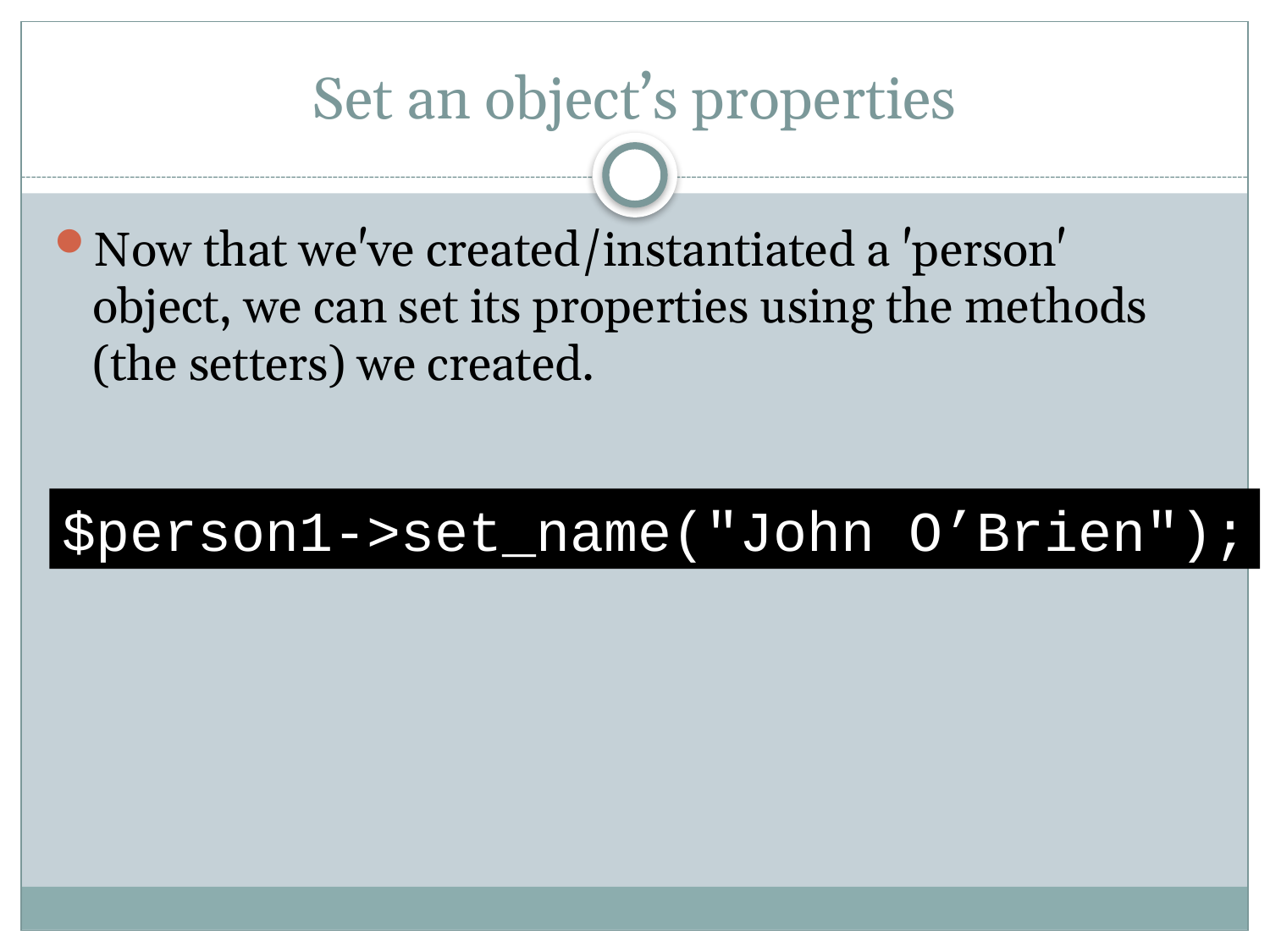

# Set an object’s properties
Now that we've created/instantiated a 'person' object, we can set its properties using the methods (the setters) we created.
$person1->set_name("John O’Brien");